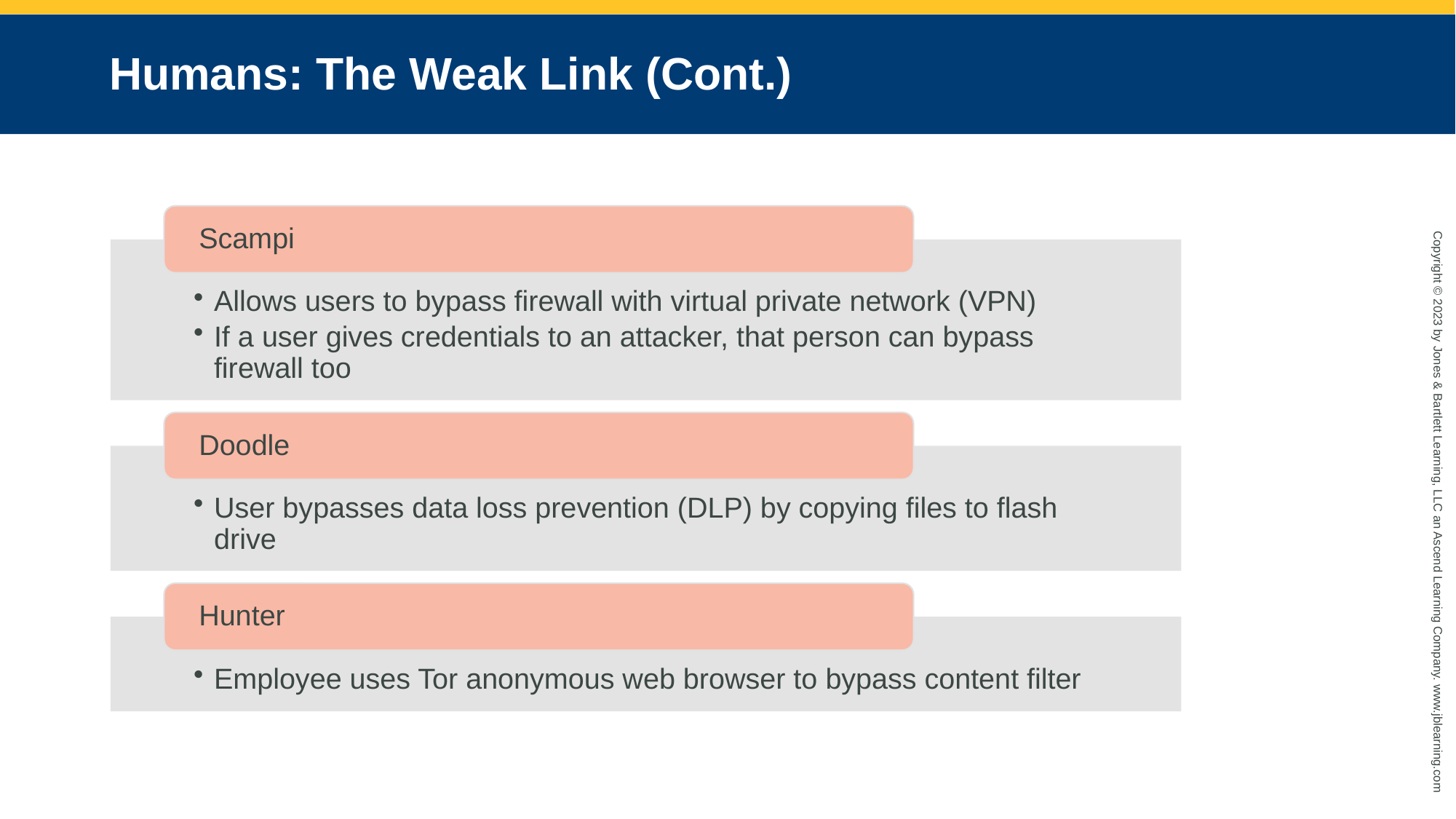

# Humans: The Weak Link (Cont.)
Allows users to bypass firewall with virtual private network (VPN)
If a user gives credentials to an attacker, that person can bypass firewall too
Scampi
User bypasses data loss prevention (DLP) by copying files to flash drive
Doodle
Employee uses Tor anonymous web browser to bypass content filter
Hunter